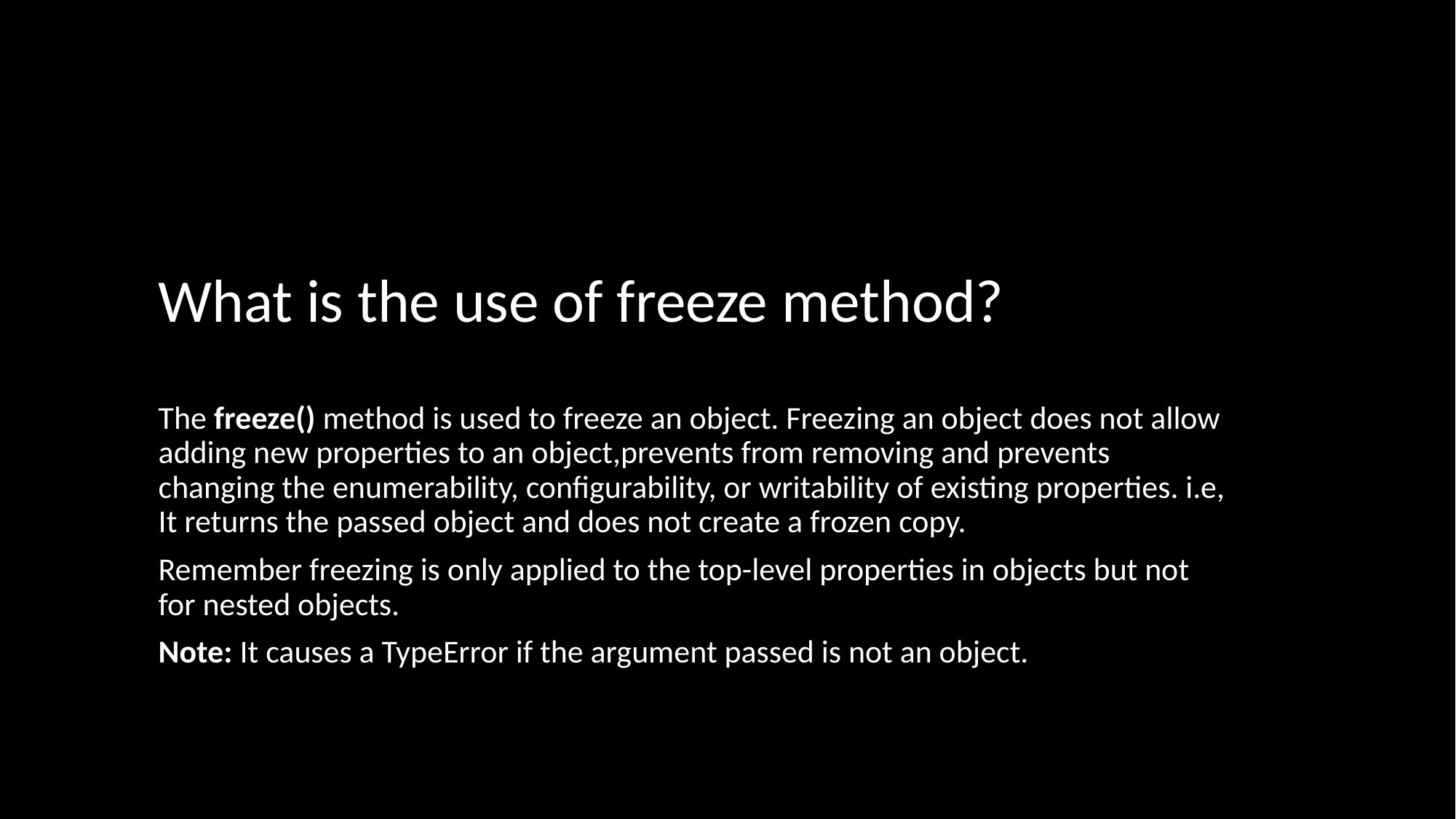

# What is the use of freeze method?
The freeze() method is used to freeze an object. Freezing an object does not allow adding new properties to an object,prevents from removing and prevents changing the enumerability, configurability, or writability of existing properties. i.e, It returns the passed object and does not create a frozen copy.
Remember freezing is only applied to the top-level properties in objects but not for nested objects.
Note: It causes a TypeError if the argument passed is not an object.